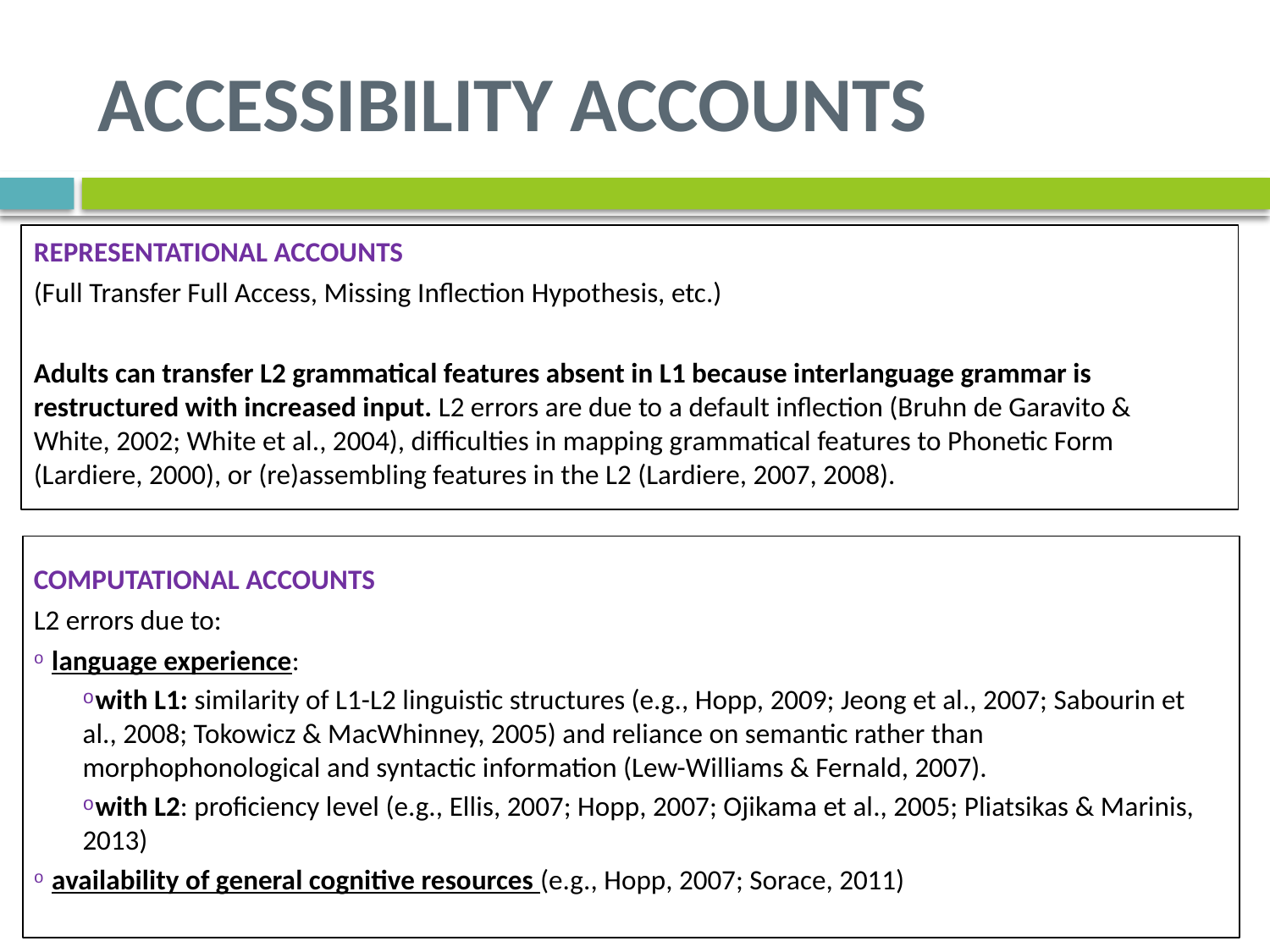

# ACCESSIBILITY ACCOUNTS

REPRESENTATIONAL ACCOUNTS
(Full Transfer Full Access, Missing Inflection Hypothesis, etc.)

Adults can transfer L2 grammatical features absent in L1 because interlanguage grammar is restructured with increased input. L2 errors are due to a default inflection (Bruhn de Garavito & White, 2002; White et al., 2004), difficulties in mapping grammatical features to Phonetic Form (Lardiere, 2000), or (re)assembling features in the L2 (Lardiere, 2007, 2008).

COMPUTATIONAL ACCOUNTS
L2 errors due to:
  language experience:
 with L1: similarity of L1-L2 linguistic structures (e.g., Hopp, 2009; Jeong et al., 2007; Sabourin et al., 2008; Tokowicz & MacWhinney, 2005) and reliance on semantic rather than morphophonological and syntactic information (Lew-Williams & Fernald, 2007).
 with L2: proficiency level (e.g., Ellis, 2007; Hopp, 2007; Ojikama et al., 2005; Pliatsikas & Marinis, 2013)
  availability of general cognitive resources (e.g., Hopp, 2007; Sorace, 2011)